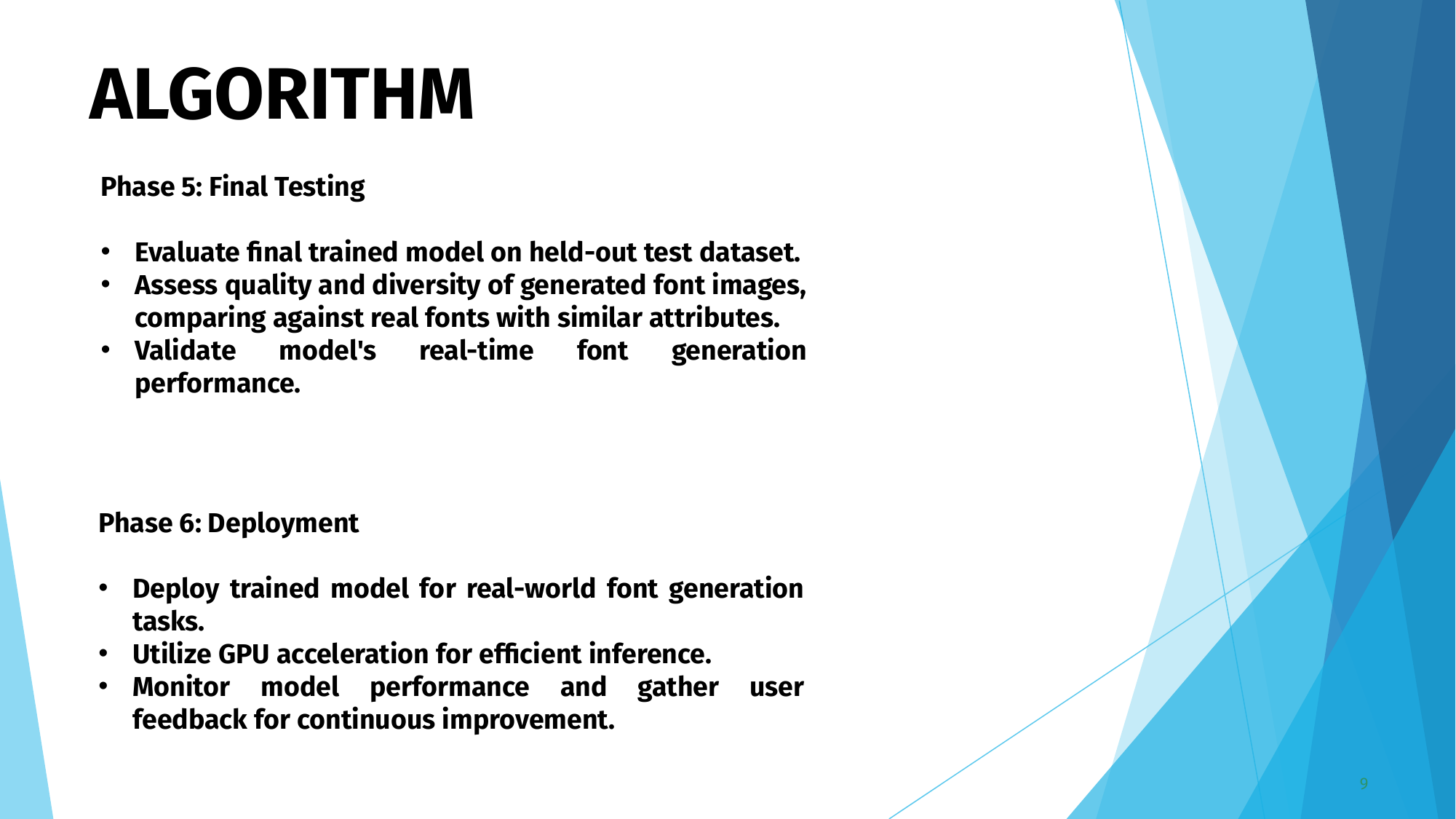

# ALGORITHM
Phase 5: Final Testing

Evaluate final trained model on held-out test dataset.
Assess quality and diversity of generated font images, comparing against real fonts with similar attributes.
Validate model's real-time font generation performance.
Phase 6: Deployment

Deploy trained model for real-world font generation tasks.
Utilize GPU acceleration for efficient inference.
Monitor model performance and gather user feedback for continuous improvement.
9